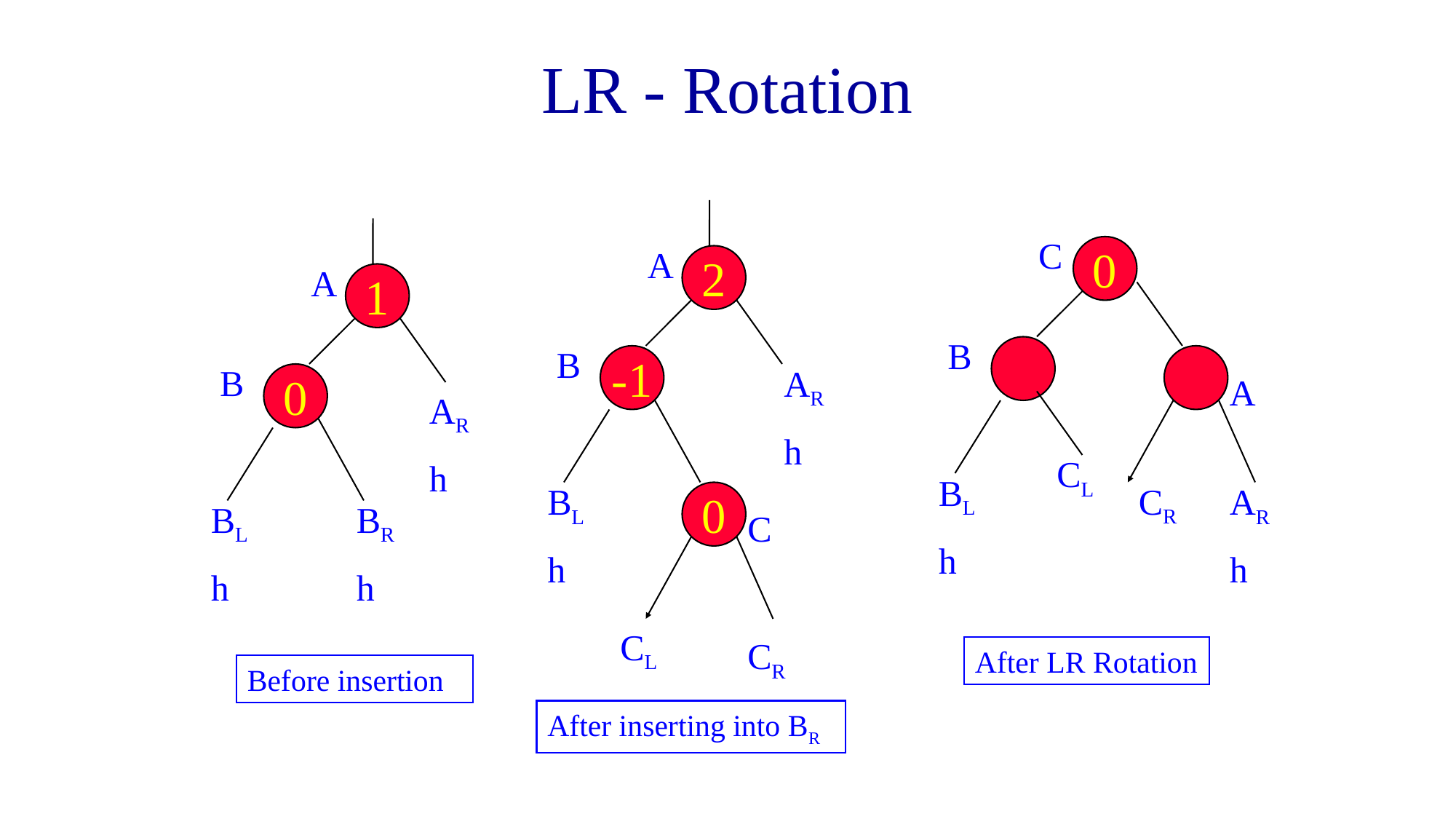

# LR - Rotation

C
A
0
2
A
1

B
B

-1

B
AR
h
0
A
AR
h

CL
BL
h
CR
BL
h
AR
h
0
BL
h
BR
h
C

CL
CR
After LR Rotation
Before insertion
After inserting into BR